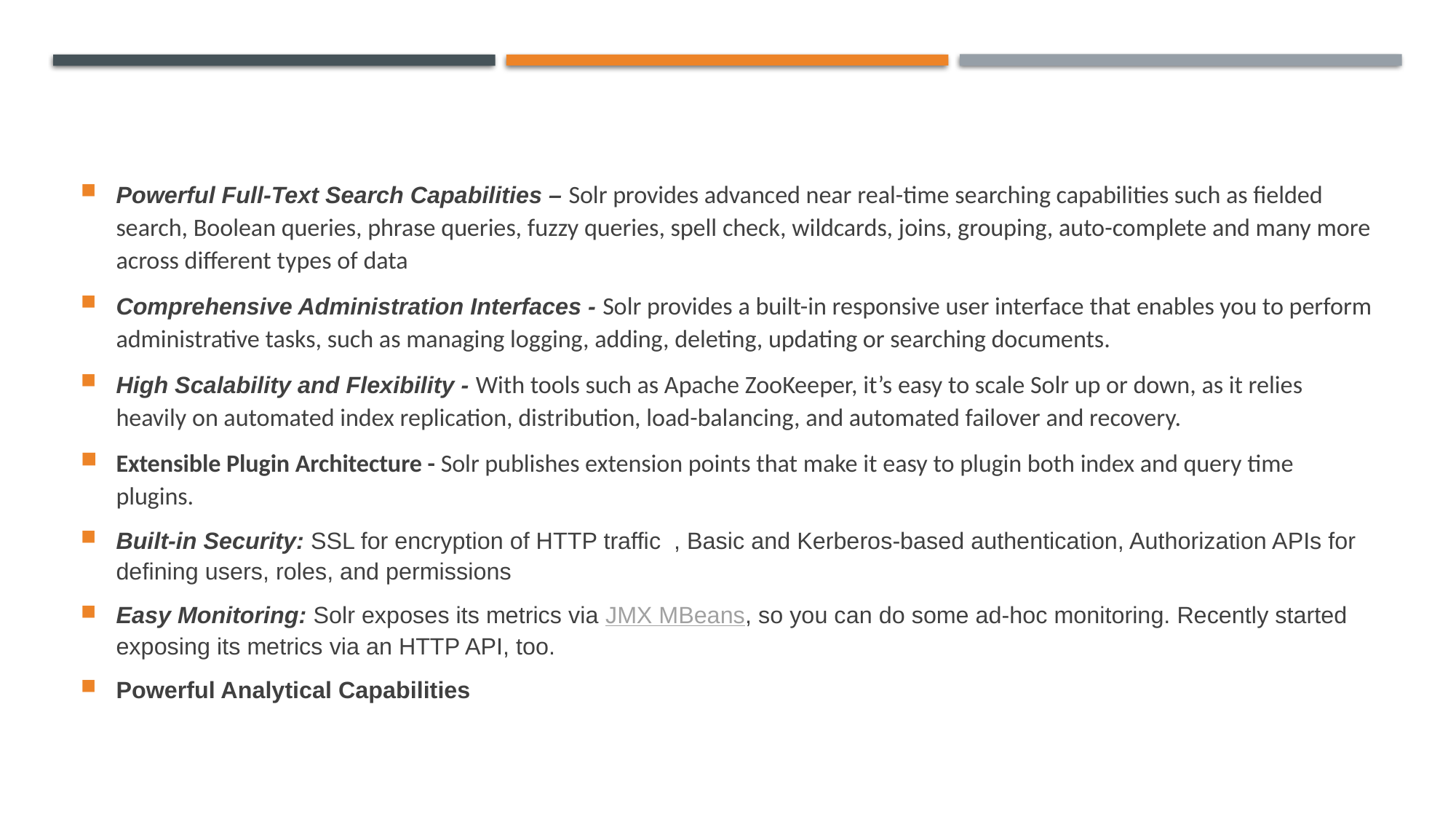

#
Powerful Full-Text Search Capabilities – Solr provides advanced near real-time searching capabilities such as fielded search, Boolean queries, phrase queries, fuzzy queries, spell check, wildcards, joins, grouping, auto-complete and many more across different types of data
Comprehensive Administration Interfaces - Solr provides a built-in responsive user interface that enables you to perform administrative tasks, such as managing logging, adding, deleting, updating or searching documents.
High Scalability and Flexibility - With tools such as Apache ZooKeeper, it’s easy to scale Solr up or down, as it relies heavily on automated index replication, distribution, load-balancing, and automated failover and recovery.
Extensible Plugin Architecture - Solr publishes extension points that make it easy to plugin both index and query time plugins.
Built-in Security: SSL for encryption of HTTP traffic  , Basic and Kerberos-based authentication, Authorization APIs for defining users, roles, and permissions
Easy Monitoring: Solr exposes its metrics via JMX MBeans, so you can do some ad-hoc monitoring. Recently started exposing its metrics via an HTTP API, too.
Powerful Analytical Capabilities